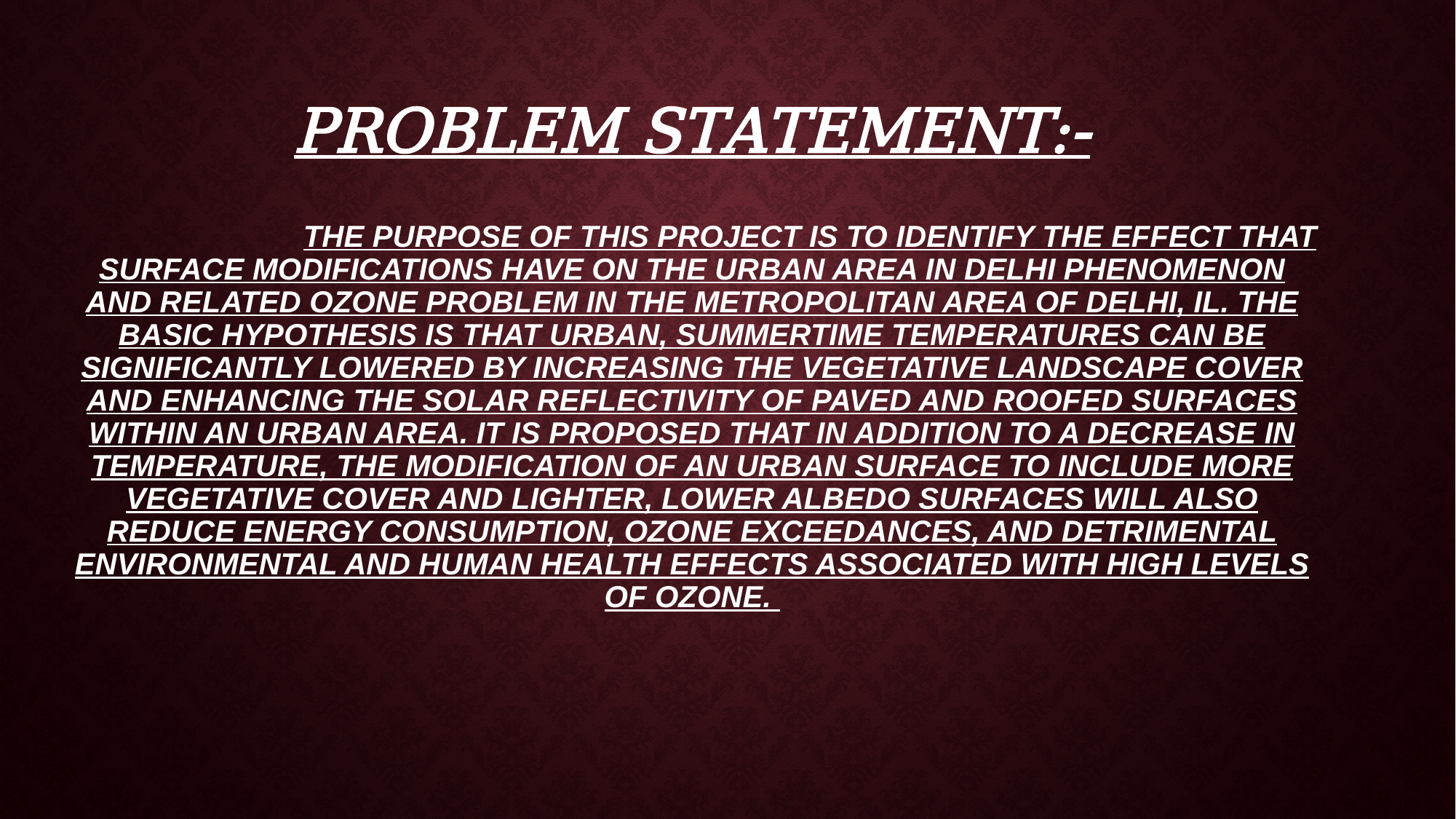

# PROBLEM STATEMENT:-   The purpose of this project is to identify the effect that surface modifications have on the urban area in Delhi phenomenon and related ozone problem in the metropolitan area of Delhi, IL. The basic hypothesis is that urban, summertime temperatures can be significantly lowered by increasing the vegetative landscape cover and enhancing the solar reflectivity of paved and roofed surfaces within an urban area. It is proposed that in addition to a decrease in temperature, the modification of an urban surface to include more vegetative cover and lighter, lower albedo surfaces will also reduce energy consumption, ozone exceedances, and detrimental environmental and human health effects associated with high levels of ozone.